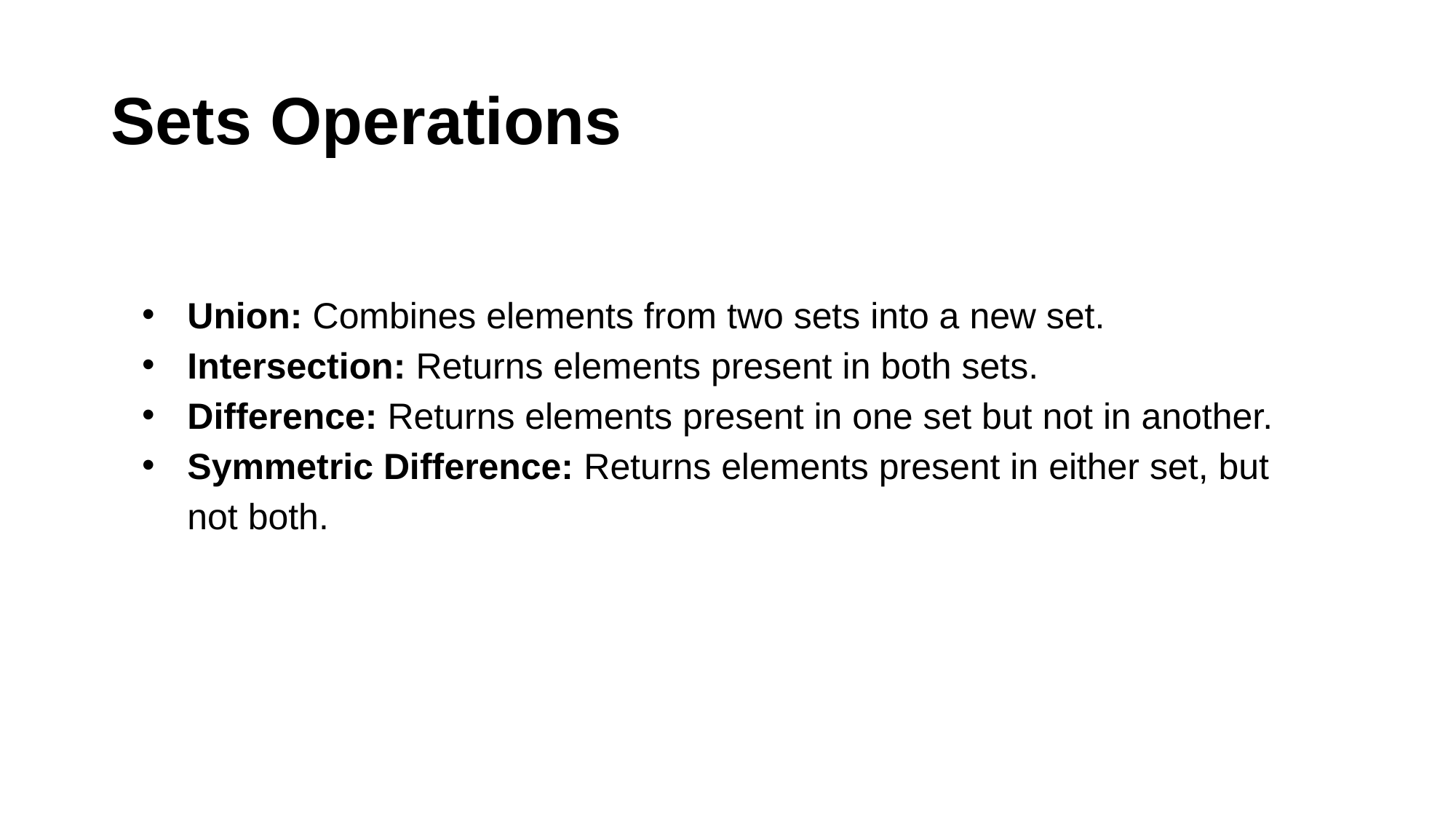

# Sets Operations
Union: Combines elements from two sets into a new set.
Intersection: Returns elements present in both sets.
Difference: Returns elements present in one set but not in another.
Symmetric Difference: Returns elements present in either set, but not both.